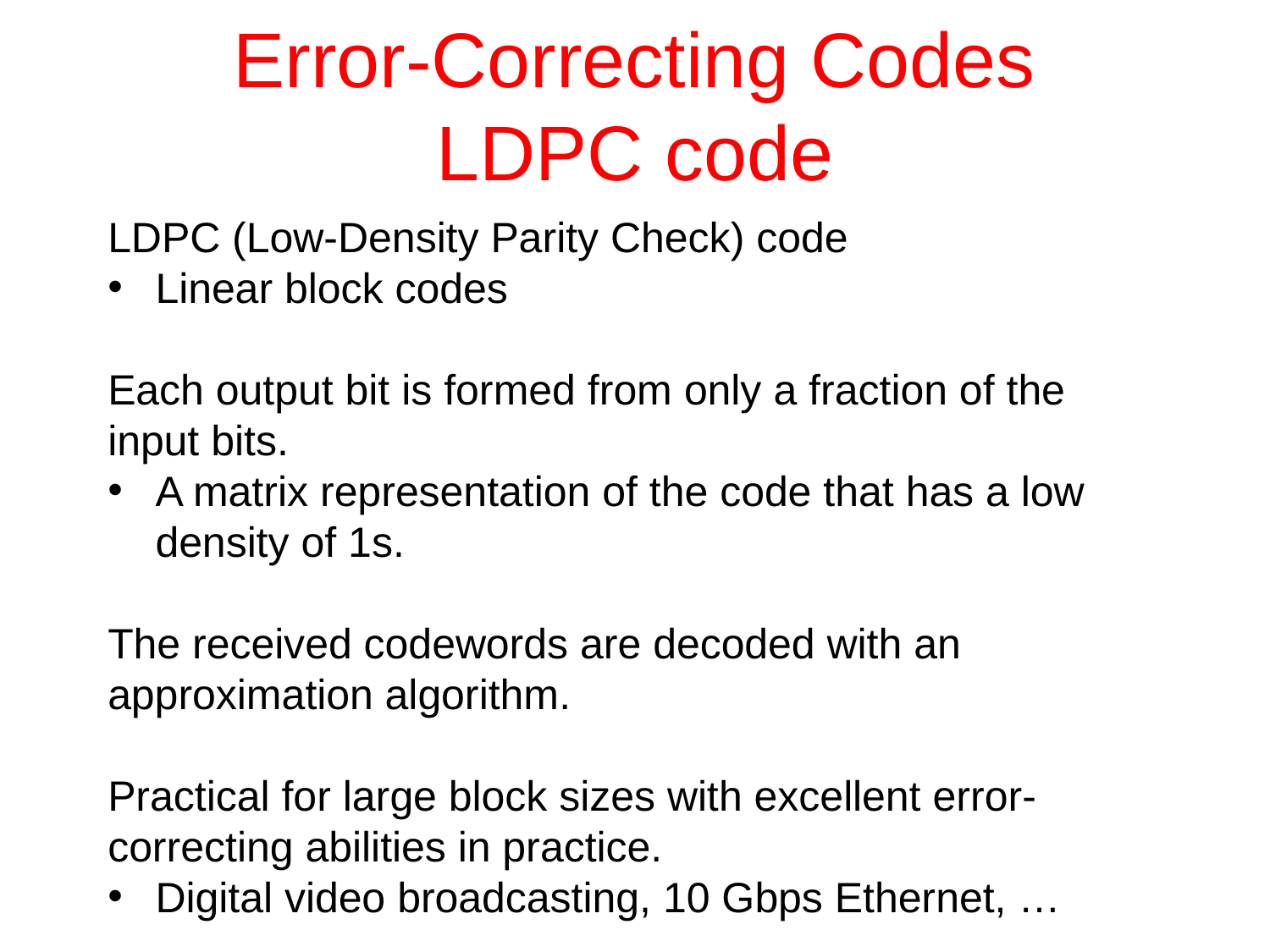

# Error-Correcting Codes LDPC code
LDPC (Low-Density Parity Check) code
Linear block codes

Each output bit is formed from only a fraction of the input bits.
A matrix representation of the code that has a low density of 1s.

The received codewords are decoded with an approximation algorithm.

Practical for large block sizes with excellent error-correcting abilities in practice.
Digital video broadcasting, 10 Gbps Ethernet, …